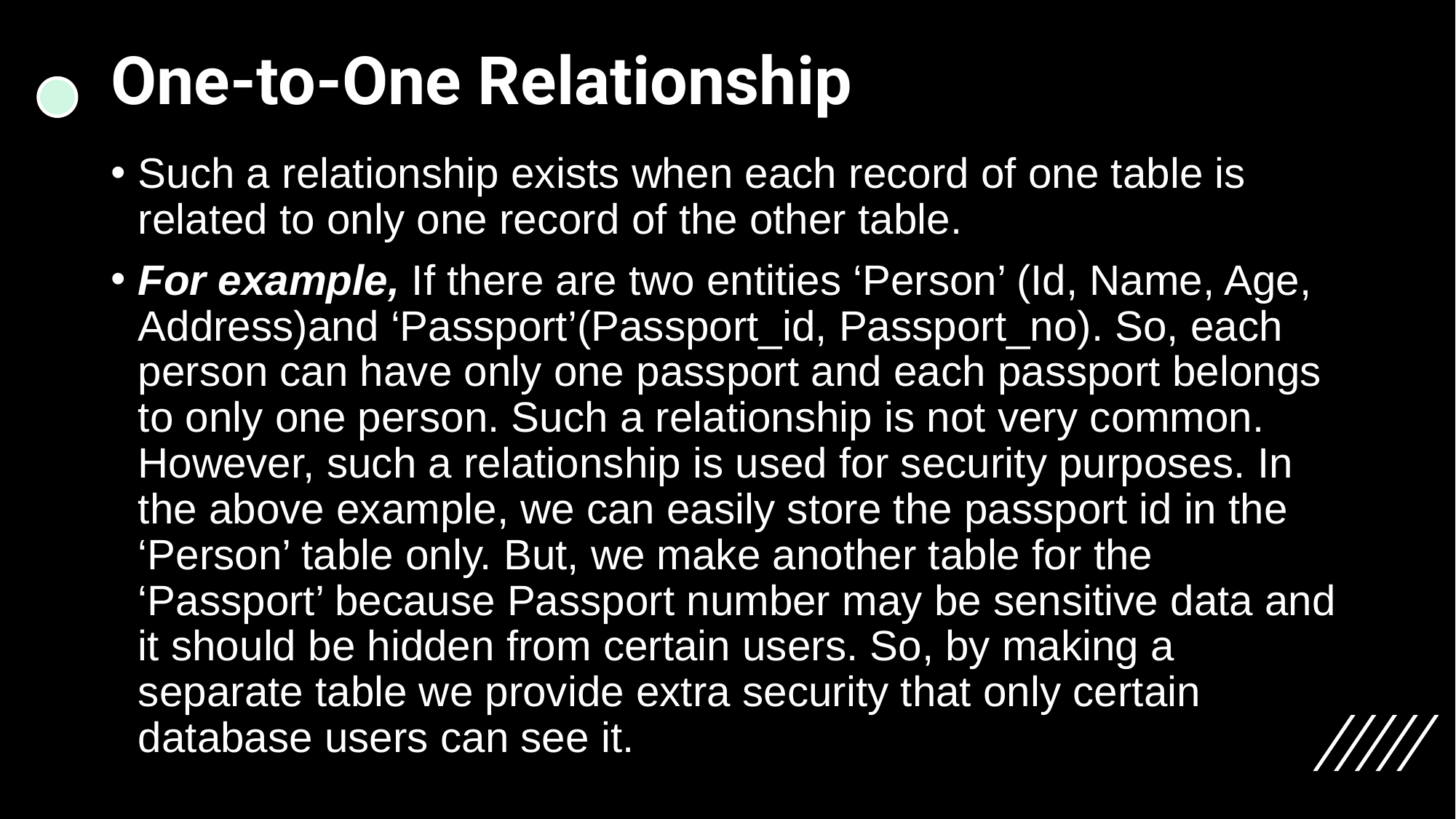

# One-to-One Relationship
Such a relationship exists when each record of one table is related to only one record of the other table.
For example, If there are two entities ‘Person’ (Id, Name, Age, Address)and ‘Passport’(Passport_id, Passport_no). So, each person can have only one passport and each passport belongs to only one person. Such a relationship is not very common. However, such a relationship is used for security purposes. In the above example, we can easily store the passport id in the ‘Person’ table only. But, we make another table for the ‘Passport’ because Passport number may be sensitive data and it should be hidden from certain users. So, by making a separate table we provide extra security that only certain database users can see it.